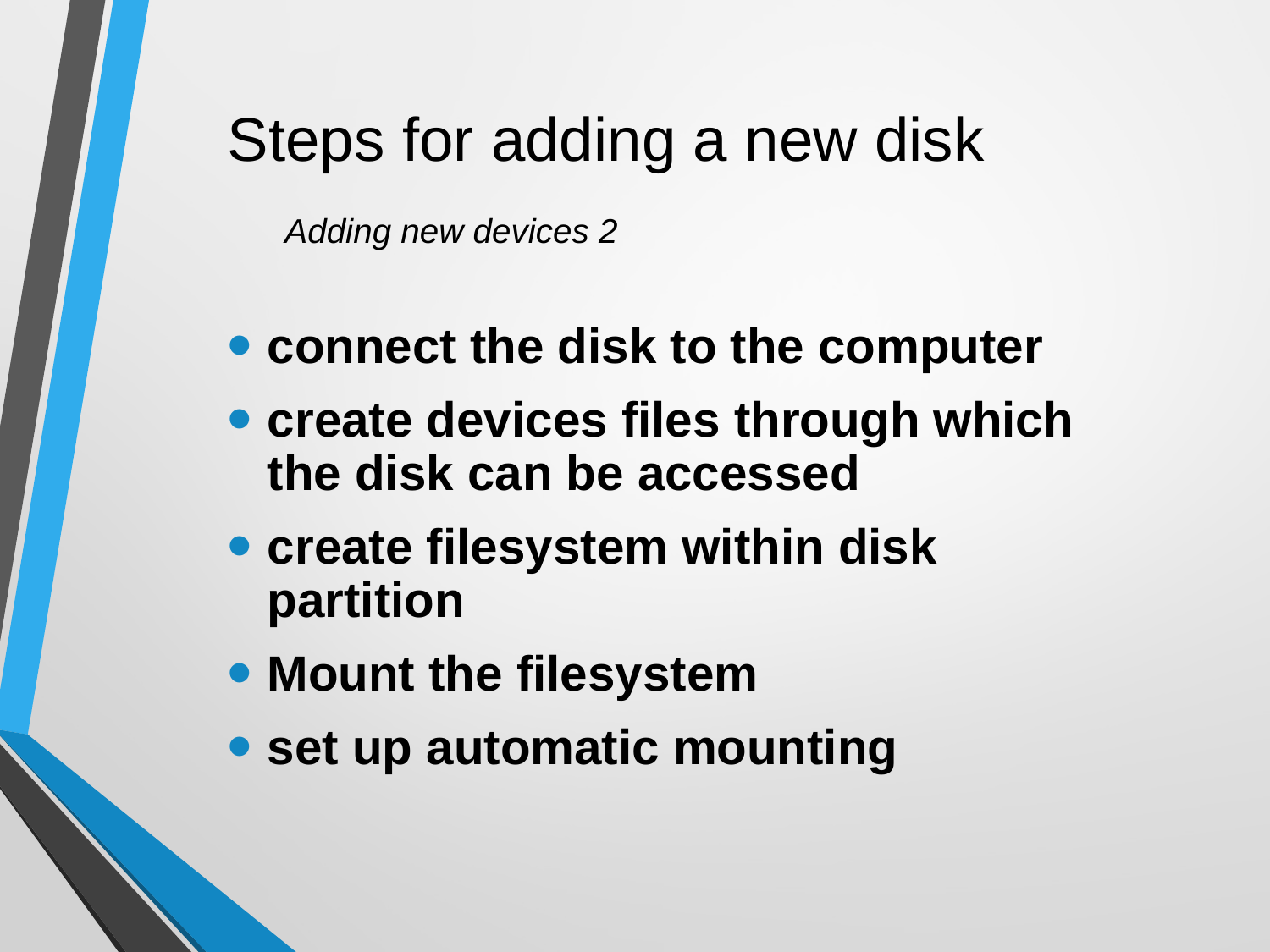

# Steps for adding a new disk 			     Adding new devices 2
connect the disk to the computer
create devices files through which the disk can be accessed
create filesystem within disk partition
Mount the filesystem
set up automatic mounting